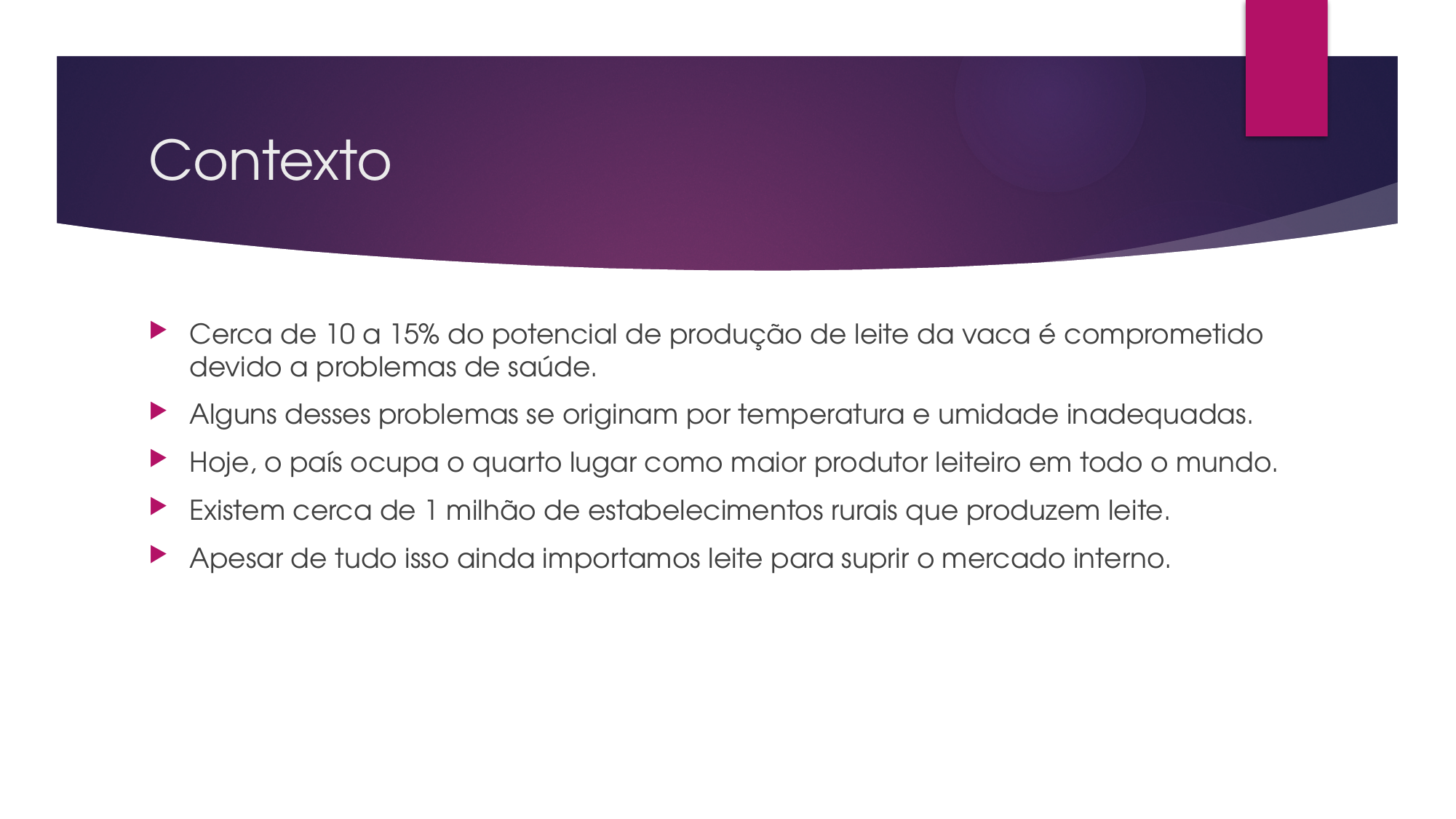

# Contexto
Cerca de 10 a 15% do potencial de produção de leite da vaca é comprometido devido a problemas de saúde.
Alguns desses problemas se originam por temperatura e umidade inadequadas.
Hoje, o país ocupa o quarto lugar como maior produtor leiteiro em todo o mundo.
Existem cerca de 1 milhão de estabelecimentos rurais que produzem leite.
Apesar de tudo isso ainda importamos leite para suprir o mercado interno.